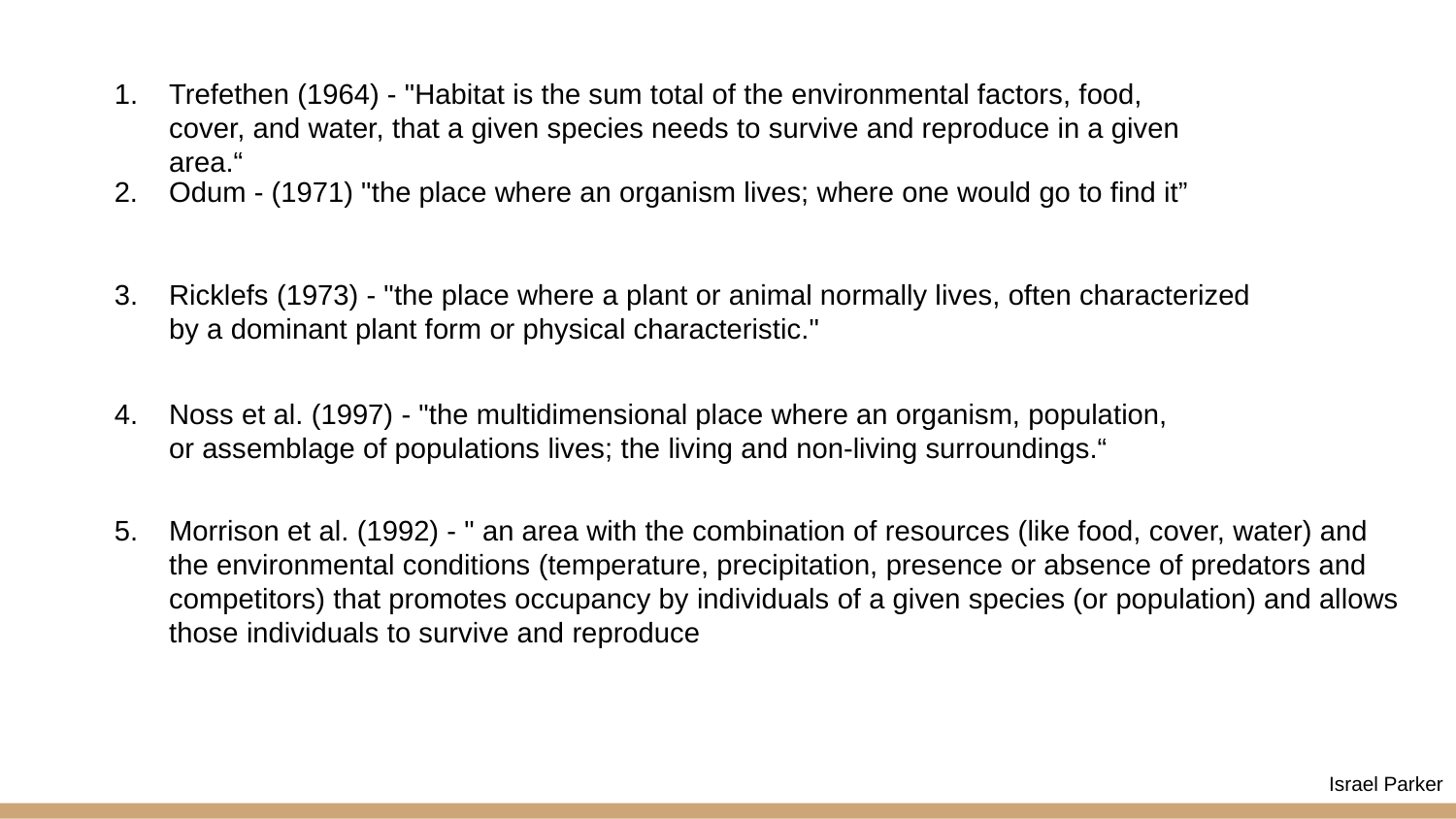

Trefethen (1964) - "Habitat is the sum total of the environmental factors, food, cover, and water, that a given species needs to survive and reproduce in a given area.“
Odum - (1971) "the place where an organism lives; where one would go to find it”

Ricklefs (1973) - "the place where a plant or animal normally lives, often characterized by a dominant plant form or physical characteristic."

Noss et al. (1997) - "the multidimensional place where an organism, population, or assemblage of populations lives; the living and non-living surroundings.“

Morrison et al. (1992) - " an area with the combination of resources (like food, cover, water) and the environmental conditions (temperature, precipitation, presence or absence of predators and competitors) that promotes occupancy by individuals of a given species (or population) and allows those individuals to survive and reproduce
Israel Parker